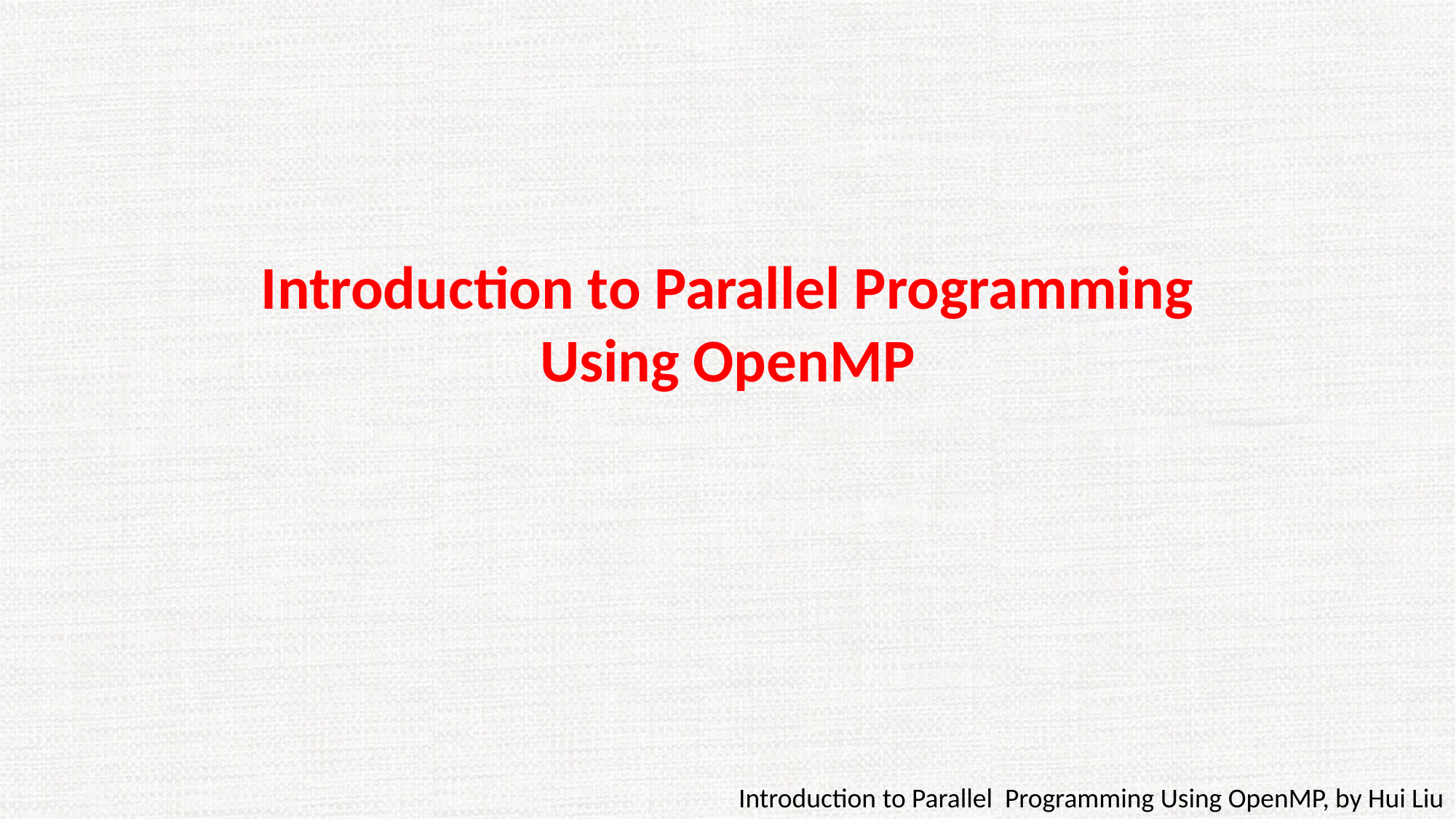

Introduction to Parallel Programming
Using OpenMP
Introduction to Parallel  Programming Using OpenMP, by Hui Liu